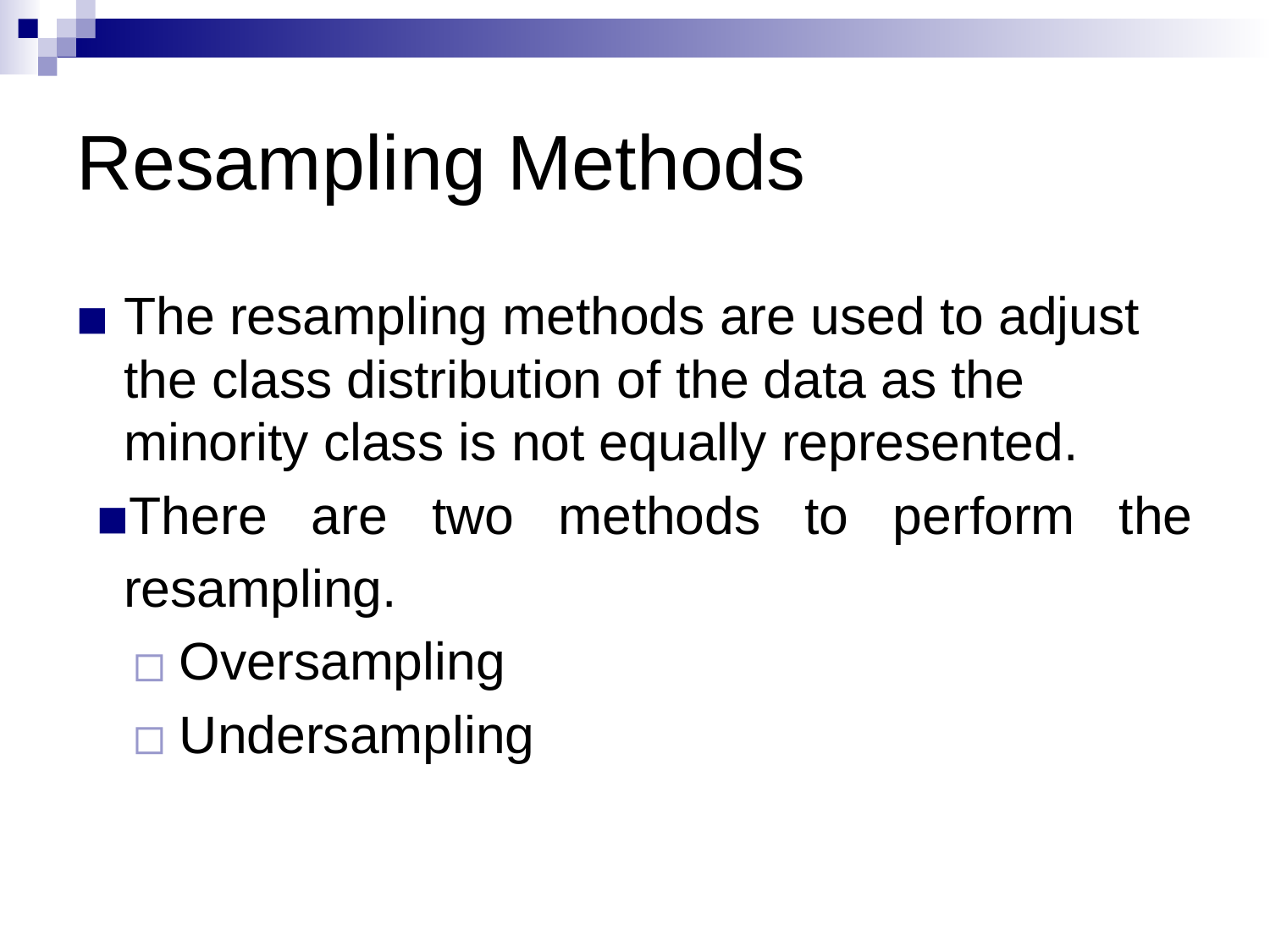

# Resampling Methods
The resampling methods are used to adjust the class distribution of the data as the minority class is not equally represented.
There are two methods to perform the resampling.
Oversampling
Undersampling